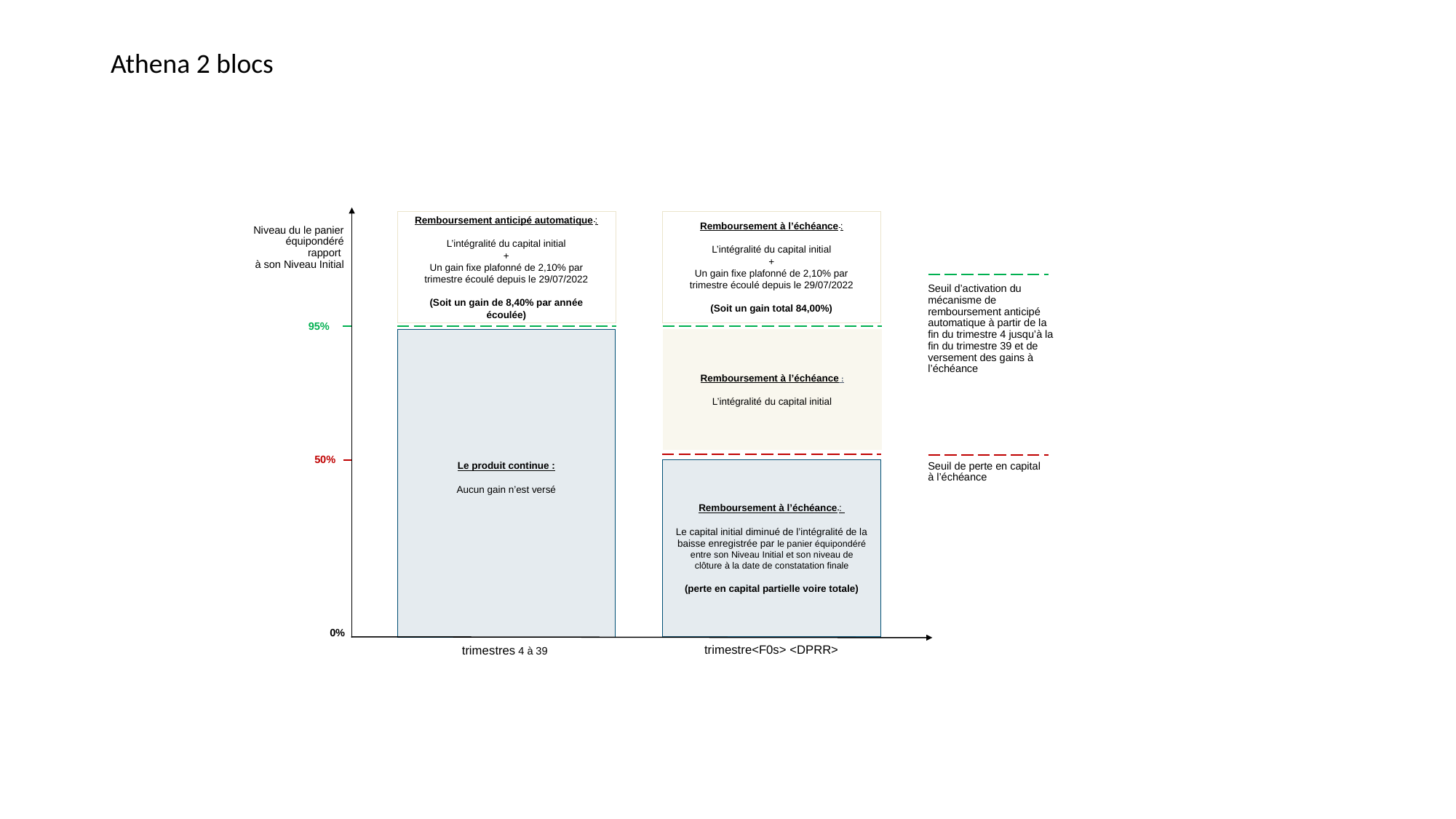

Athena 2 blocs
Remboursement anticipé automatique :

L’intégralité du capital initial
+
Un gain fixe plafonné de 2,10% par trimestre écoulé depuis le 29/07/2022

(Soit un gain de 8,40% par année écoulée)
Remboursement à l’échéance :

L’intégralité du capital initial
+
Un gain fixe plafonné de 2,10% par trimestre écoulé depuis le 29/07/2022

(Soit un gain total 84,00%)
Niveau du le panier équipondéré rapport
à son Niveau Initial
Seuil d’activation du mécanisme de remboursement anticipé automatique à partir de la fin du trimestre 4 jusqu’à la fin du trimestre 39 et de versement des gains à l’échéance
95%
Le produit continue :

Aucun gain n’est versé

Remboursement à l’échéance :

L’intégralité du capital initial
50%
Seuil de perte en capital à l’échéance
Remboursement à l’échéance :

Le capital initial diminué de l’intégralité de la baisse enregistrée par le panier équipondéré entre son Niveau Initial et son niveau de clôture à la date de constatation finale

(perte en capital partielle voire totale)
0%
trimestre<F0s> <DPRR>
trimestres 4 à 39